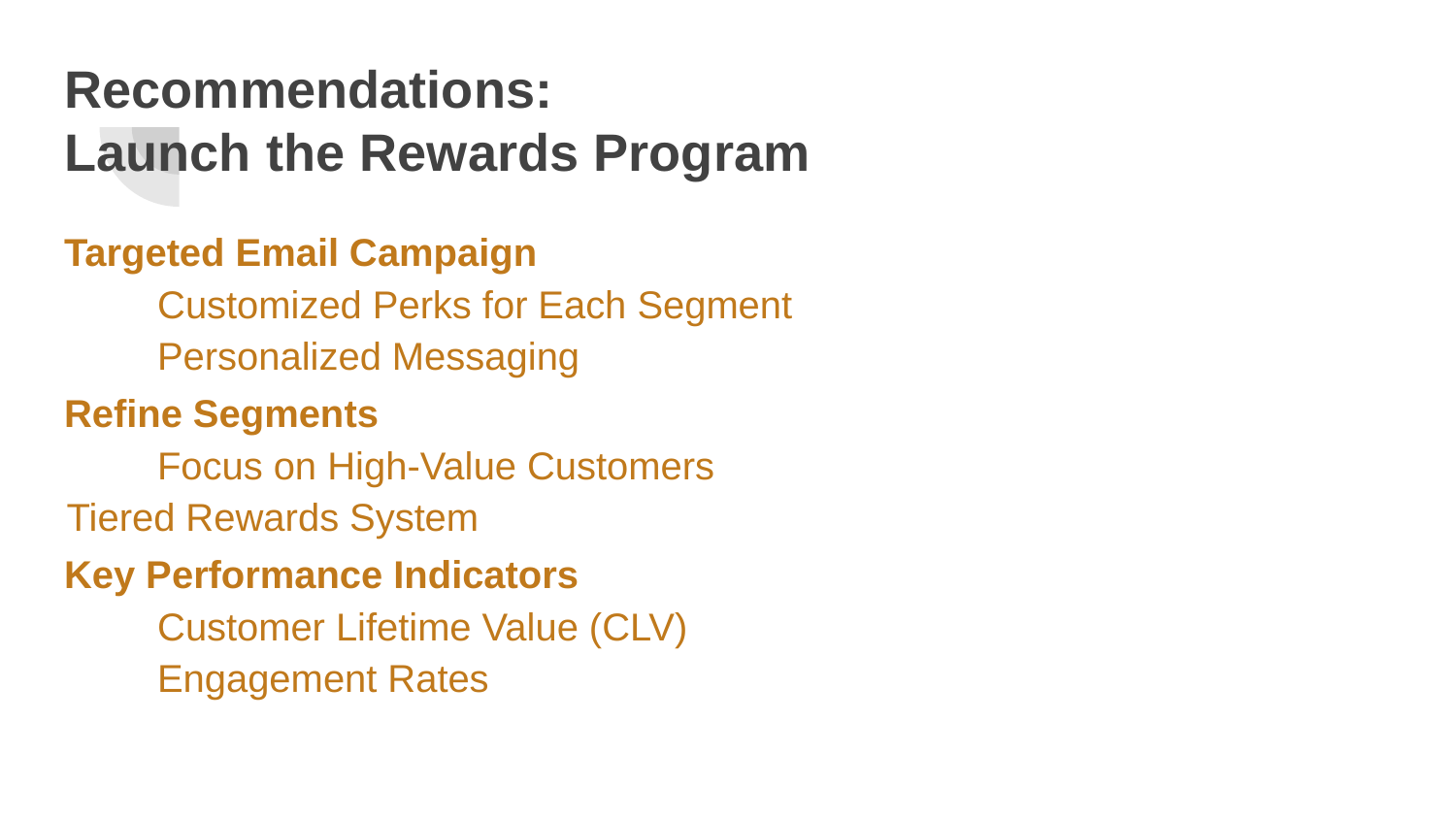

# Recommendations:
Launch the Rewards Program
Targeted Email Campaign
Customized Perks for Each Segment
Personalized Messaging
Refine Segments
Focus on High-Value Customers
	Tiered Rewards System
Key Performance Indicators
Customer Lifetime Value (CLV)
Engagement Rates